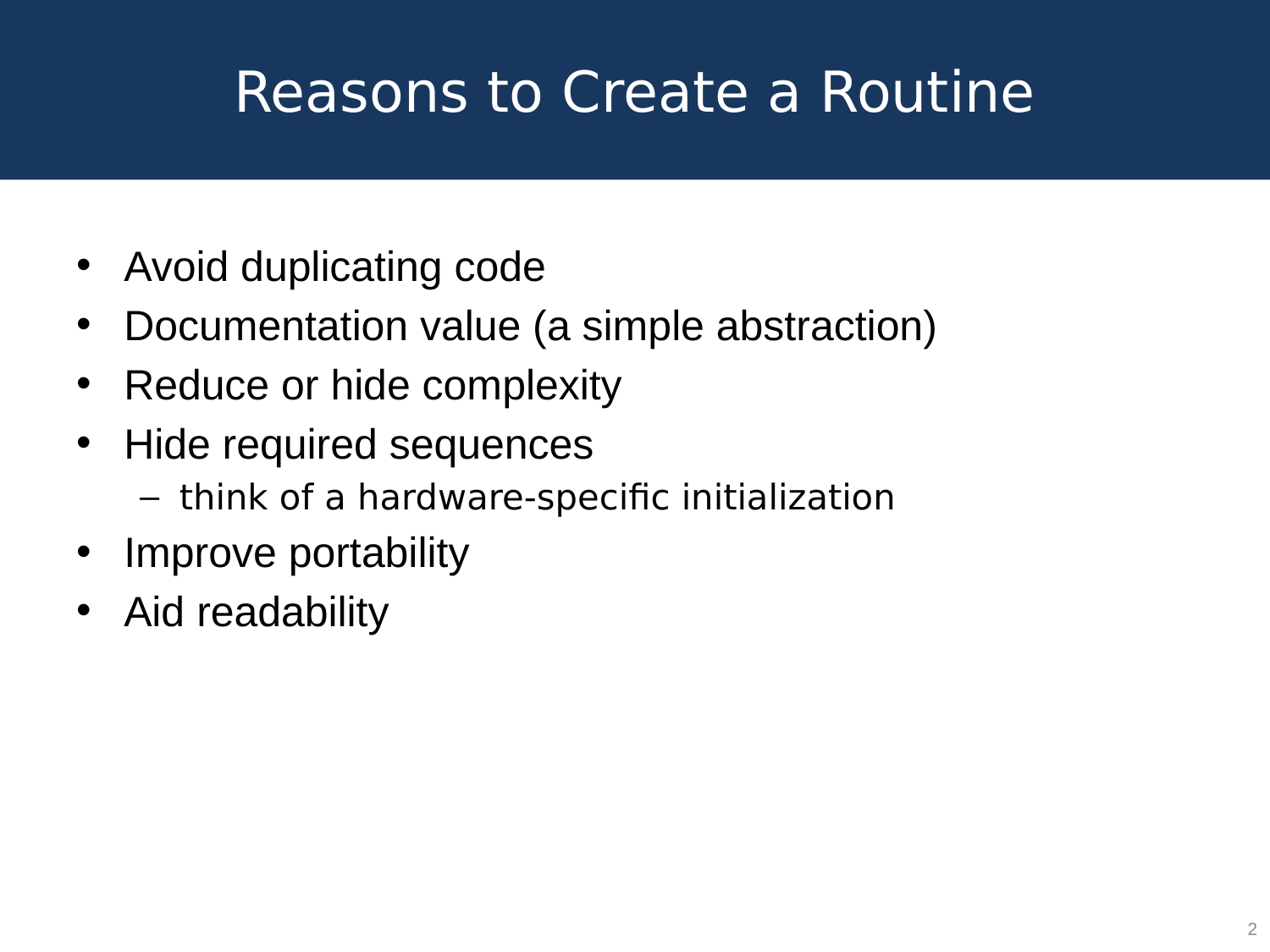

# Reasons to Create a Routine
Avoid duplicating code
Documentation value (a simple abstraction)
Reduce or hide complexity
Hide required sequences
think of a hardware-specific initialization
Improve portability
Aid readability
2